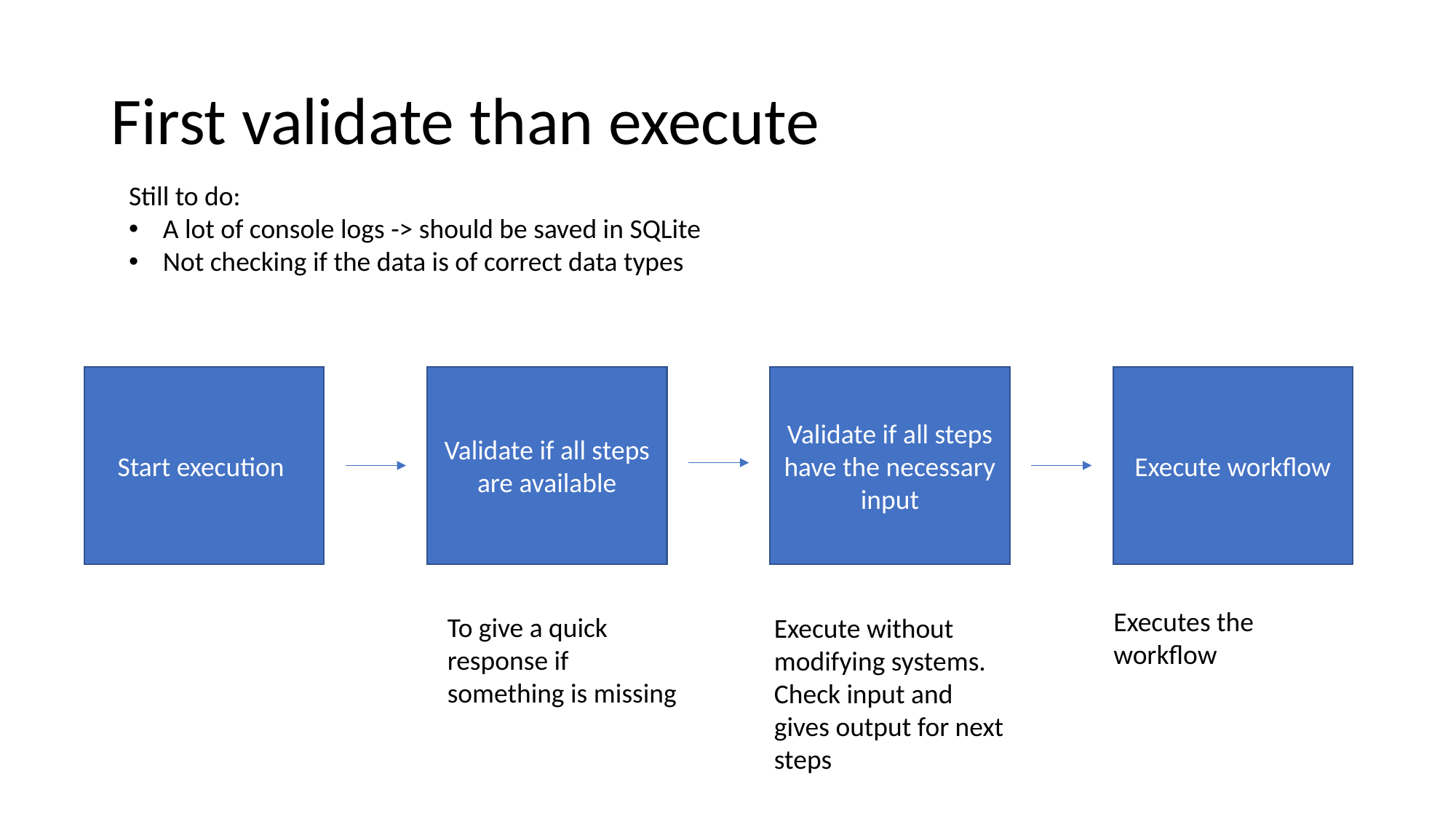

# First validate than execute
Still to do:
A lot of console logs -> should be saved in SQLite
Not checking if the data is of correct data types

Execute workflow
Validate if all steps are available
Validate if all steps have the necessary input
Start execution
Executes the workflow
To give a quick response if something is missing
Execute without modifying systems.
Check input and gives output for next steps